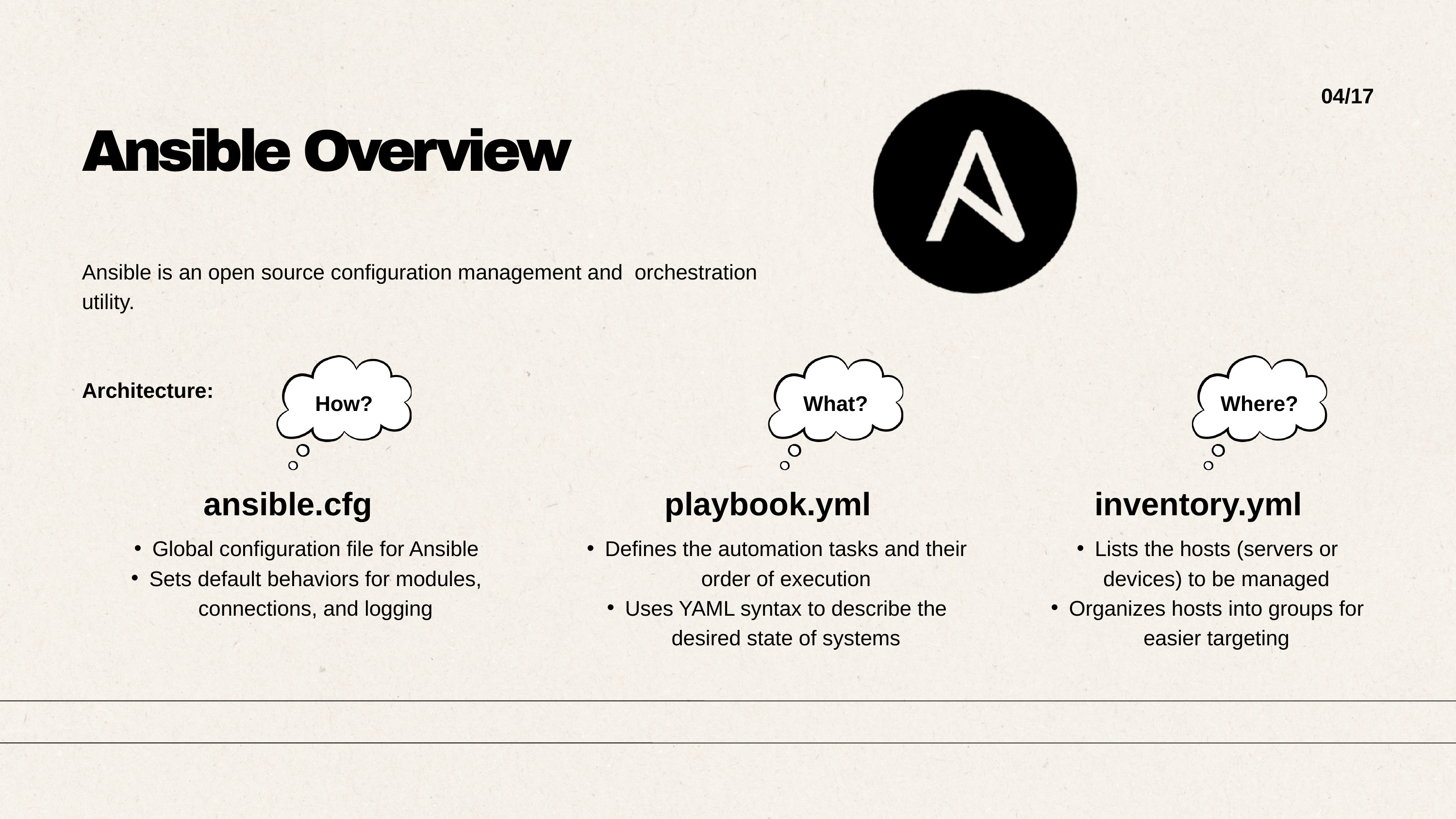

04/17
Ansible Overview
Ansible is an open source configuration management and  orchestration utility.

Architecture:

How?

What?

Where?
ansible.cfg
playbook.yml
inventory.yml
Global configuration file for Ansible
Sets default behaviors for modules, connections, and logging

Defines the automation tasks and their order of execution
Uses YAML syntax to describe the desired state of systems

Lists the hosts (servers or devices) to be managed
Organizes hosts into groups for easier targeting